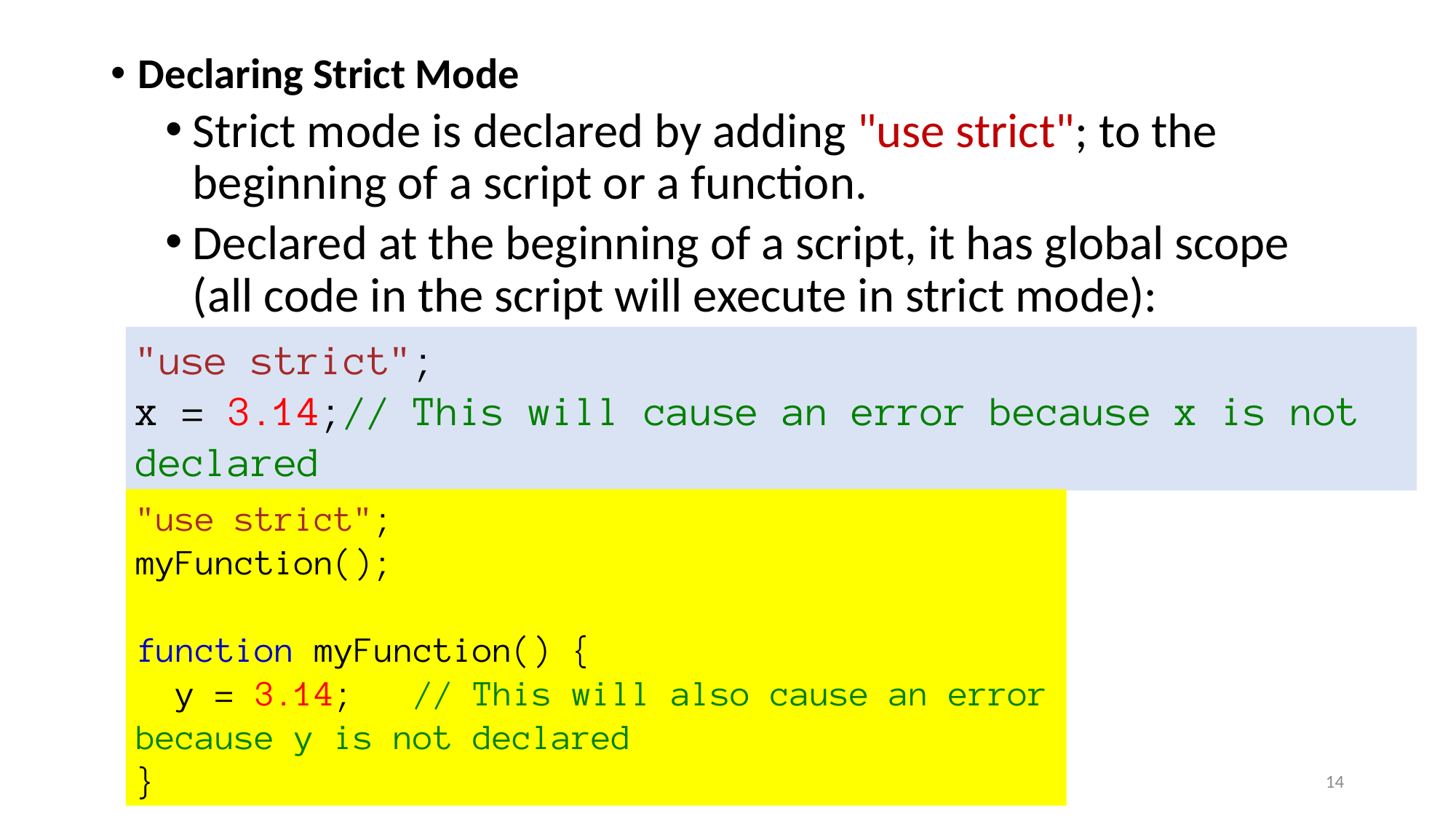

#
Declaring Strict Mode
Strict mode is declared by adding "use strict"; to the beginning of a script or a function.
Declared at the beginning of a script, it has global scope (all code in the script will execute in strict mode):

"use strict";
x = 3.14;// This will cause an error because x is not declared
"use strict";
myFunction();
function myFunction() {
  y = 3.14;   // This will also cause an error because y is not declared
}
14